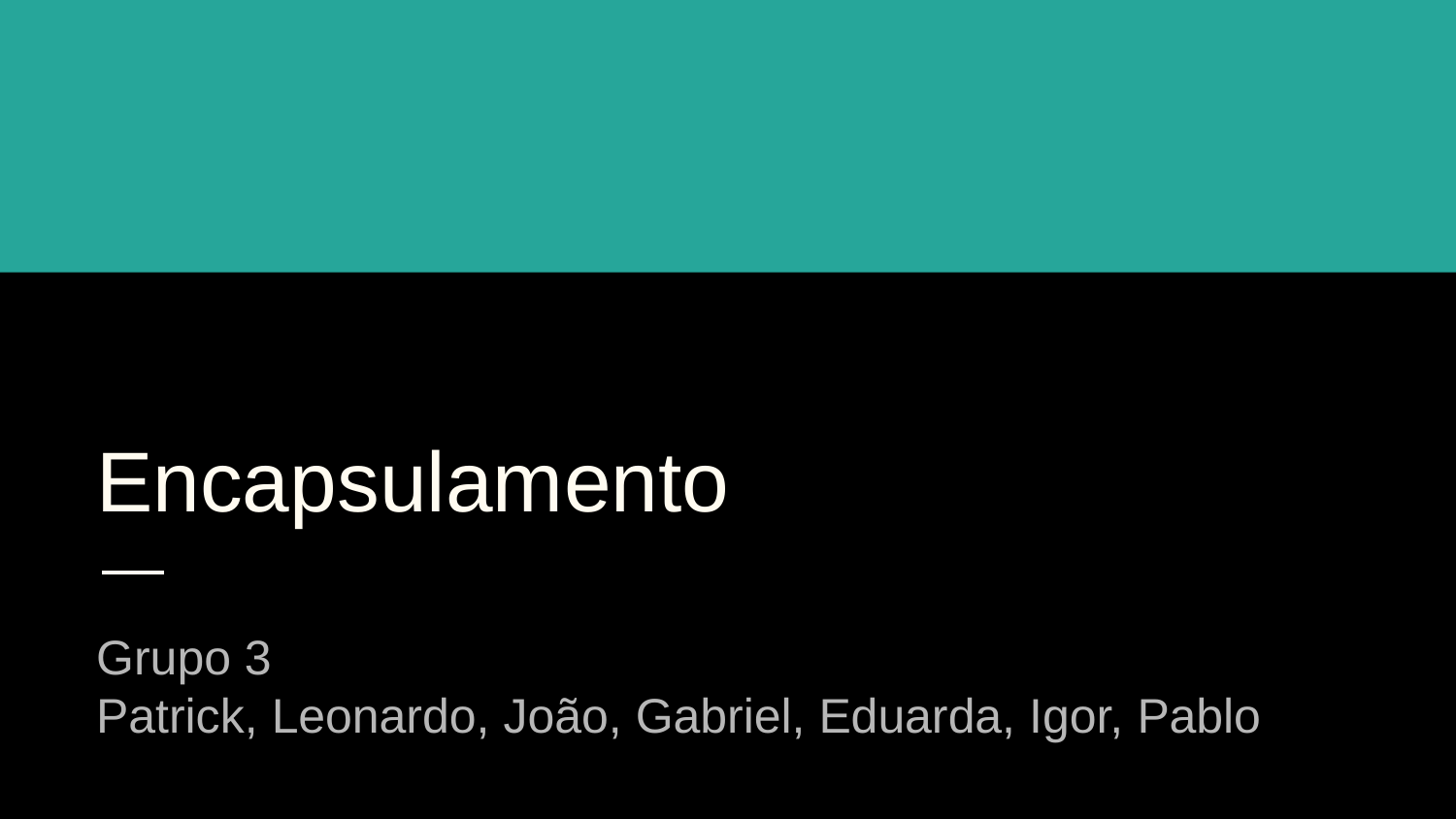

# Encapsulamento
Grupo 3
Patrick, Leonardo, João, Gabriel, Eduarda, Igor, Pablo